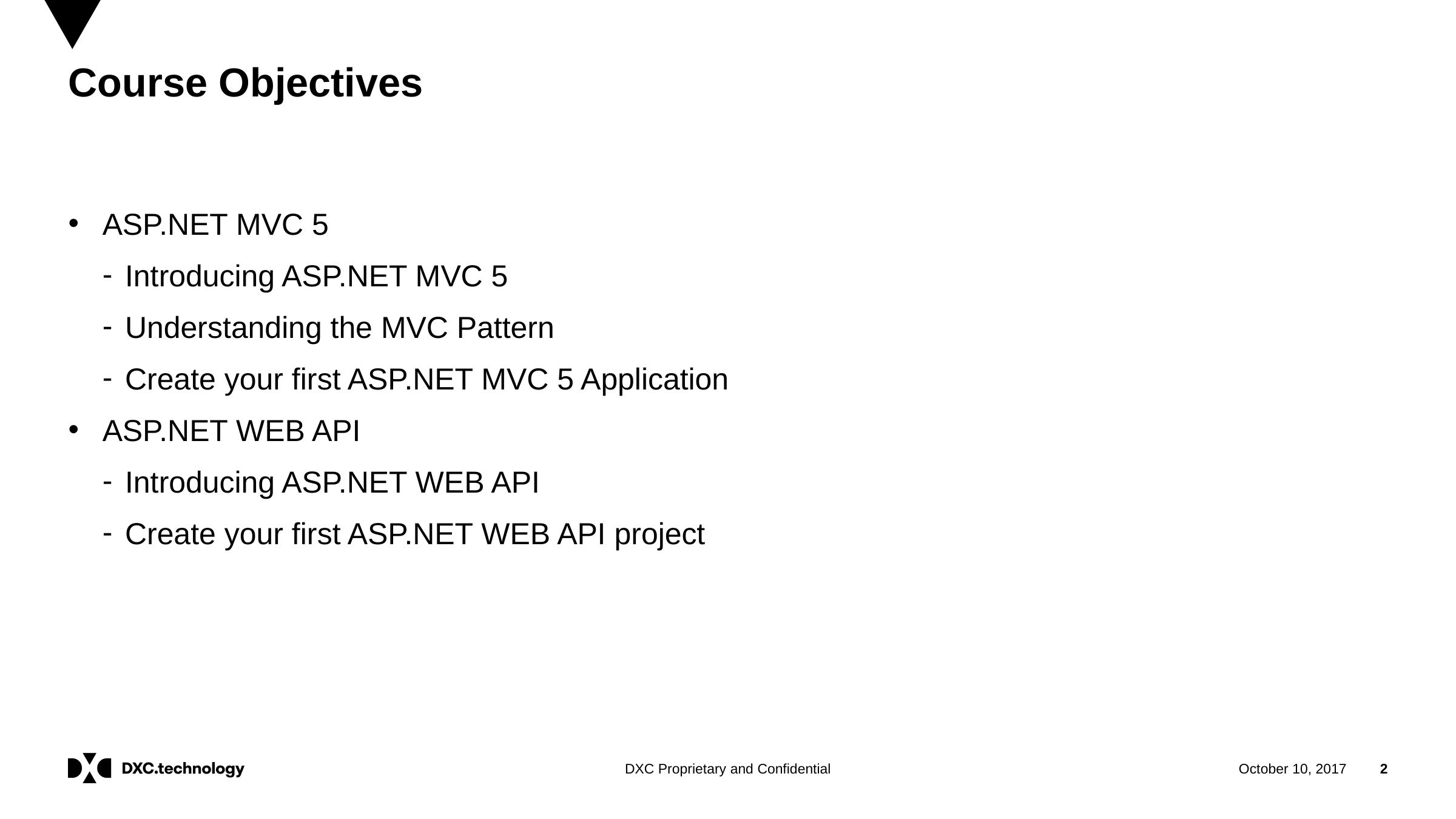

# Course Objectives
ASP.NET MVC 5
Introducing ASP.NET MVC 5
Understanding the MVC Pattern
Create your first ASP.NET MVC 5 Application
ASP.NET WEB API
Introducing ASP.NET WEB API
Create your first ASP.NET WEB API project